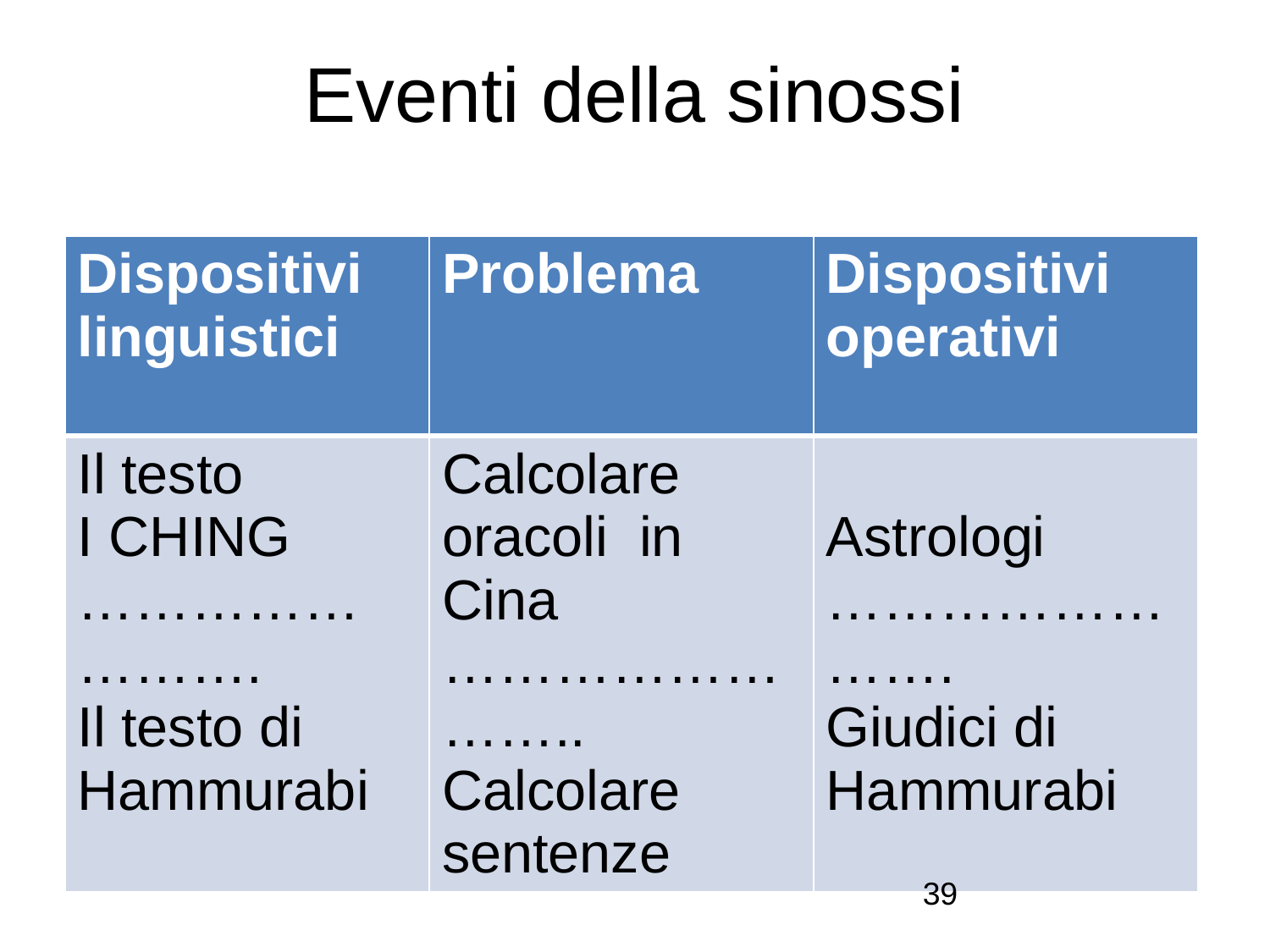

# Eventi della sinossi
| Dispositivi linguistici | Problema | Dispositivi operativi |
| --- | --- | --- |
| Il testo I CHING ……………………. Il testo di Hammurabi | Calcolare oracoli in Cina …………………….. Calcolare sentenze | Astrologi ……………………. Giudici di Hammurabi |
39